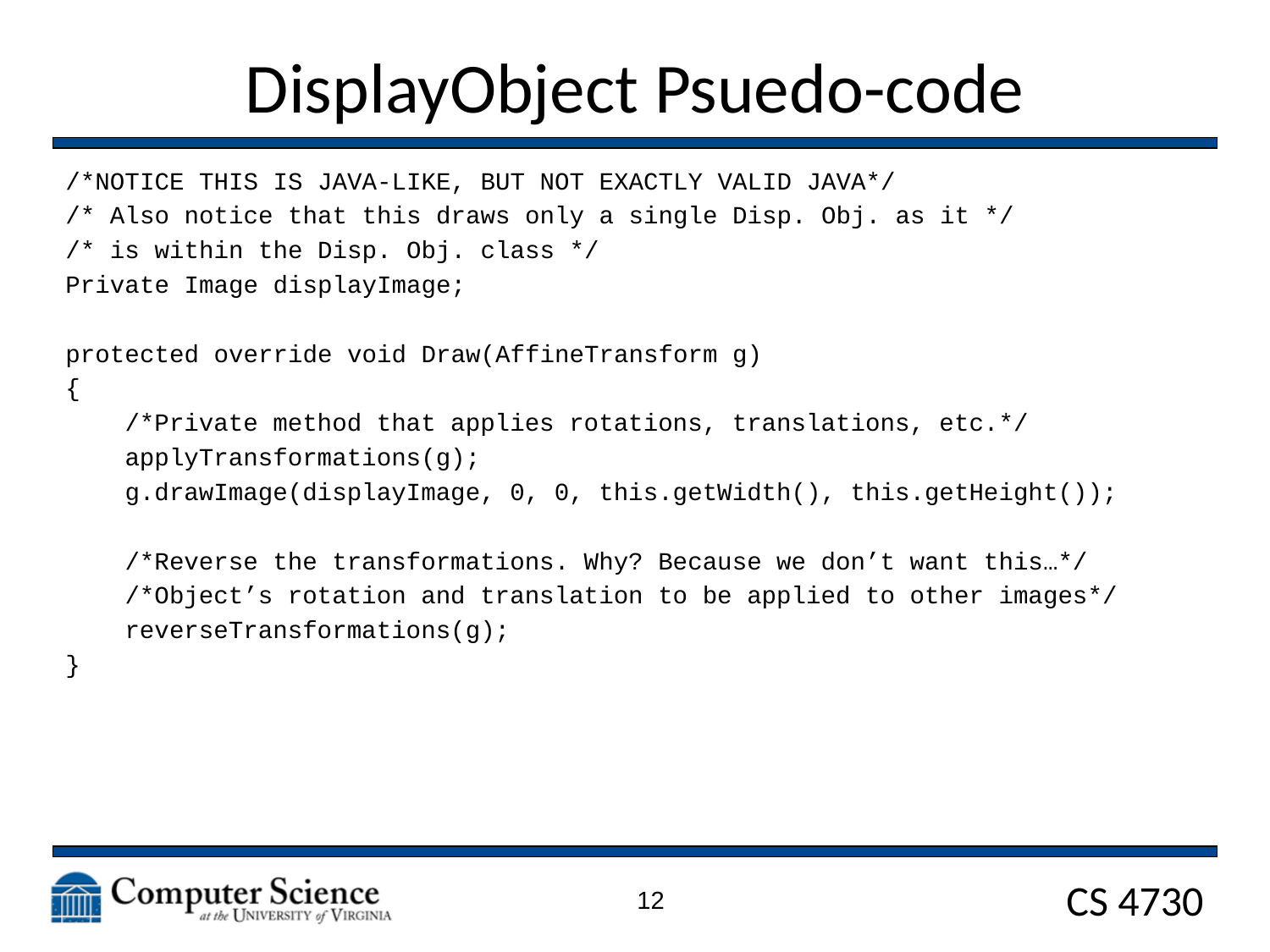

# DisplayObject Psuedo-code
/*NOTICE THIS IS JAVA-LIKE, BUT NOT EXACTLY VALID JAVA*/
/* Also notice that this draws only a single Disp. Obj. as it */
/* is within the Disp. Obj. class */
Private Image displayImage;

protected override void Draw(AffineTransform g)
{
    /*Private method that applies rotations, translations, etc.*/
    applyTransformations(g);
    g.drawImage(displayImage, 0, 0, this.getWidth(), this.getHeight());

    /*Reverse the transformations. Why? Because we don’t want this…*/
    /*Object’s rotation and translation to be applied to other images*/
    reverseTransformations(g);
}
12